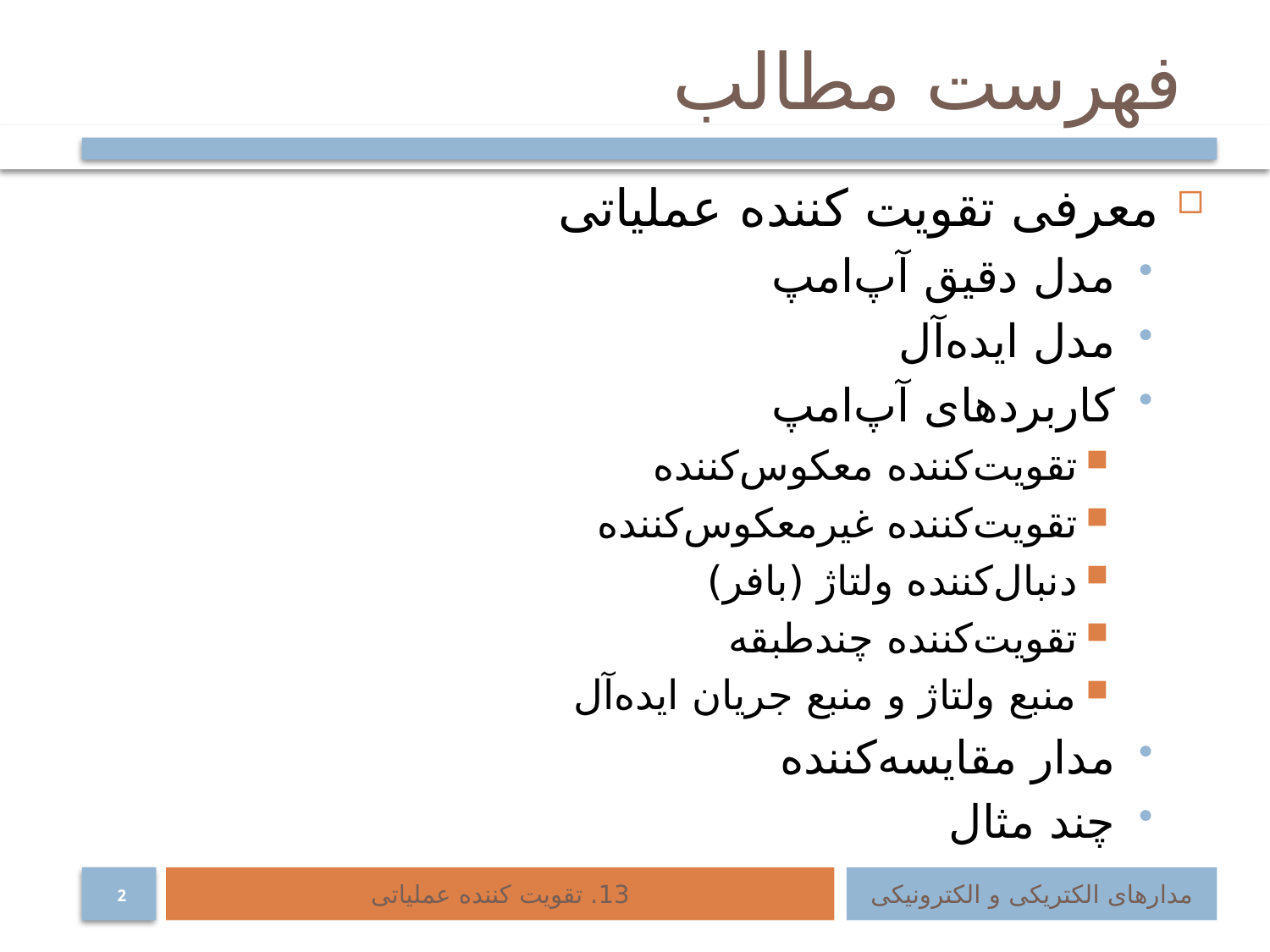

# فهرست مطالب
معرفی تقویت کننده عملیاتی
مدل دقیق آپ‌امپ
مدل ایده‌آل
کاربردهای آپ‌امپ
تقویت‌کننده معکوس‌کننده
تقویت‌کننده غیرمعکوس‌کننده
دنبال‌کننده ولتاژ (بافر)
تقویت‌کننده چندطبقه
منبع ولتاژ و منبع جریان ایده‌آل
مدار مقایسه‌کننده
چند مثال

13. تقویت کننده عملیاتی
مدارهای الکتریکی و الکترونیکی
2